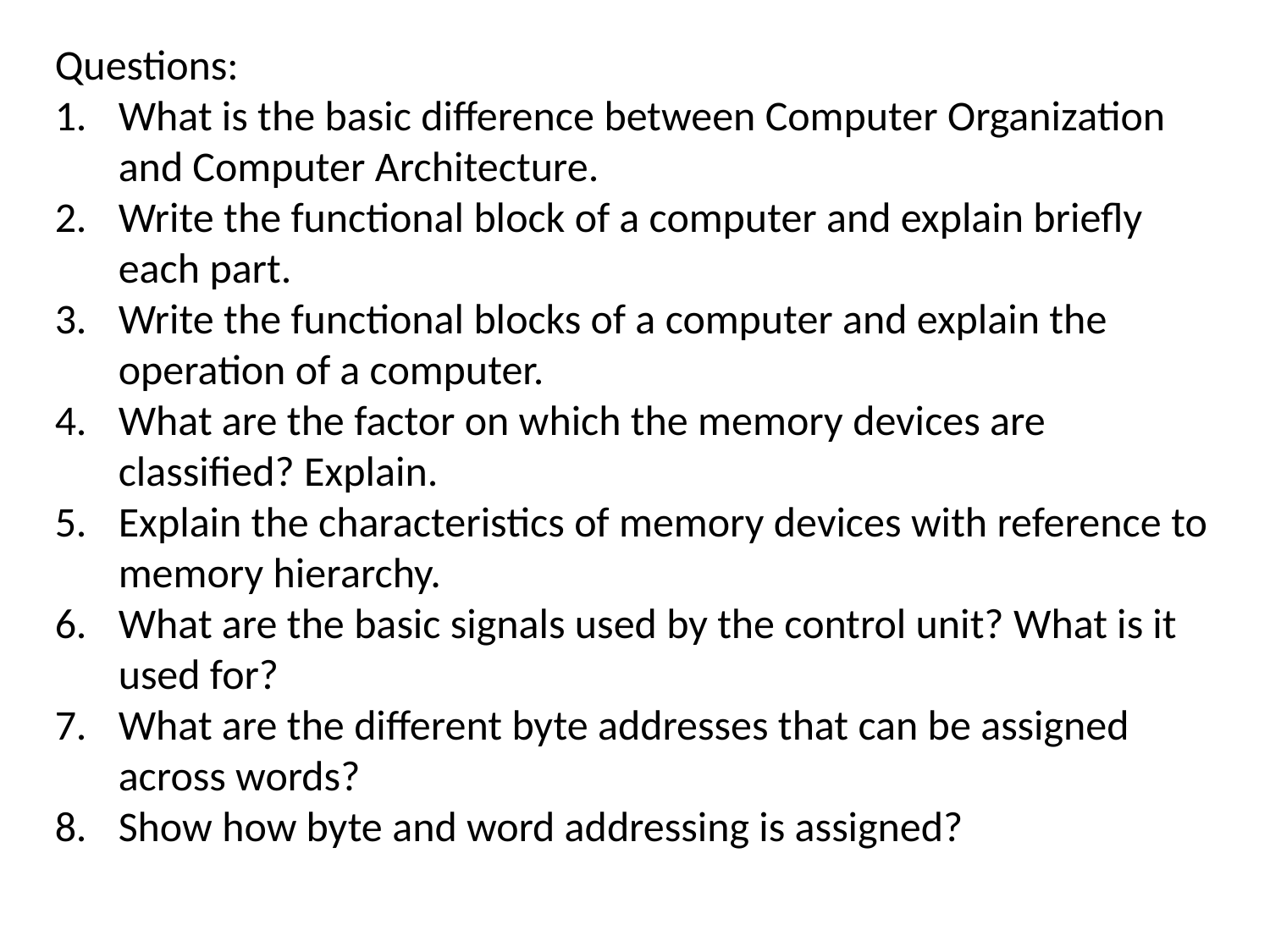

Questions:
What is the basic difference between Computer Organization and Computer Architecture.
Write the functional block of a computer and explain briefly each part.
Write the functional blocks of a computer and explain the operation of a computer.
What are the factor on which the memory devices are classified? Explain.
Explain the characteristics of memory devices with reference to memory hierarchy.
What are the basic signals used by the control unit? What is it used for?
What are the different byte addresses that can be assigned across words?
Show how byte and word addressing is assigned?